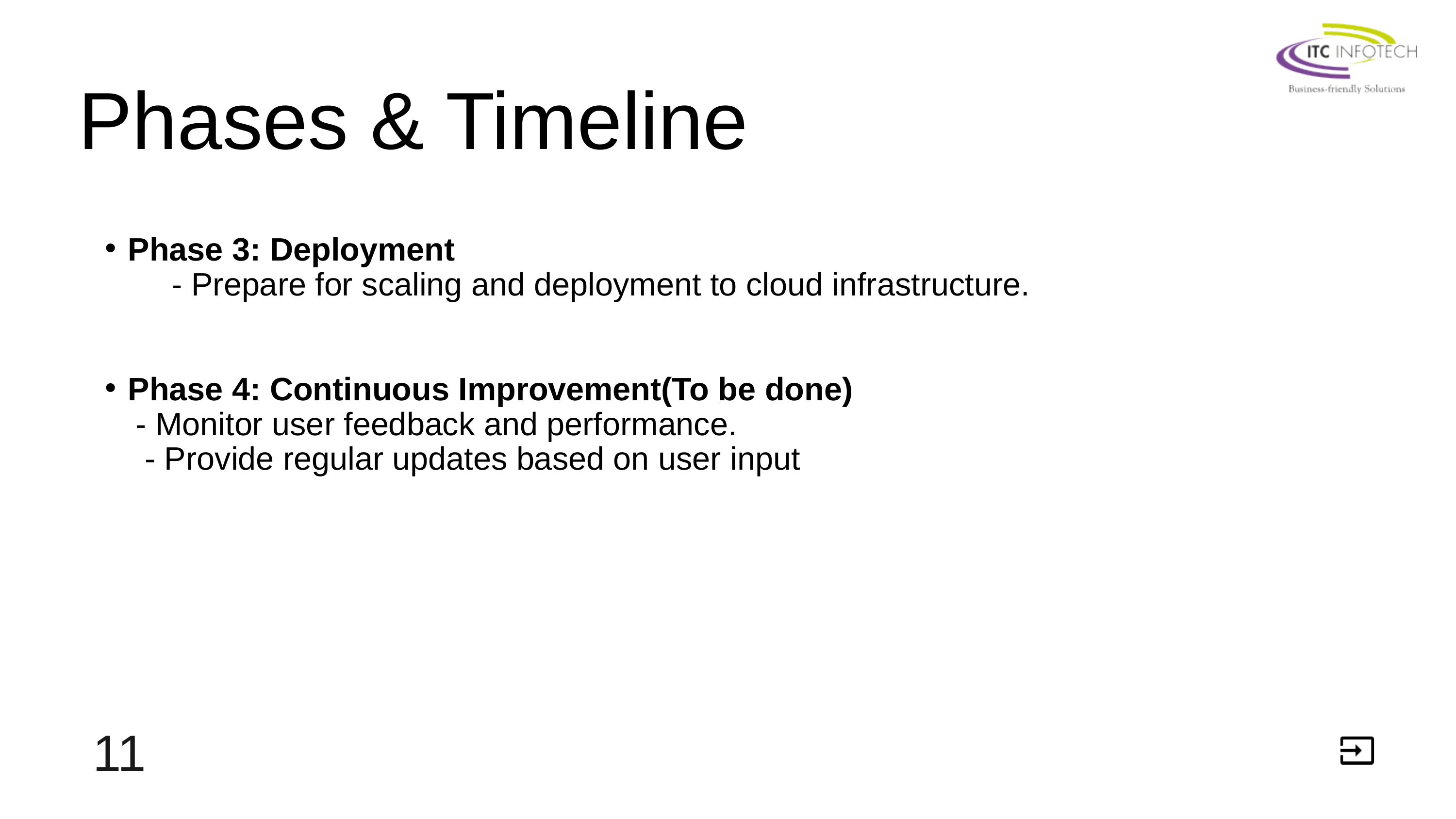

Phases & Timeline

Phase 3: Deployment
          - Prepare for scaling and deployment to cloud infrastructure.

Phase 4: Continuous Improvement(To be done)
      - Monitor user feedback and performance.
       - Provide regular updates based on user input
11